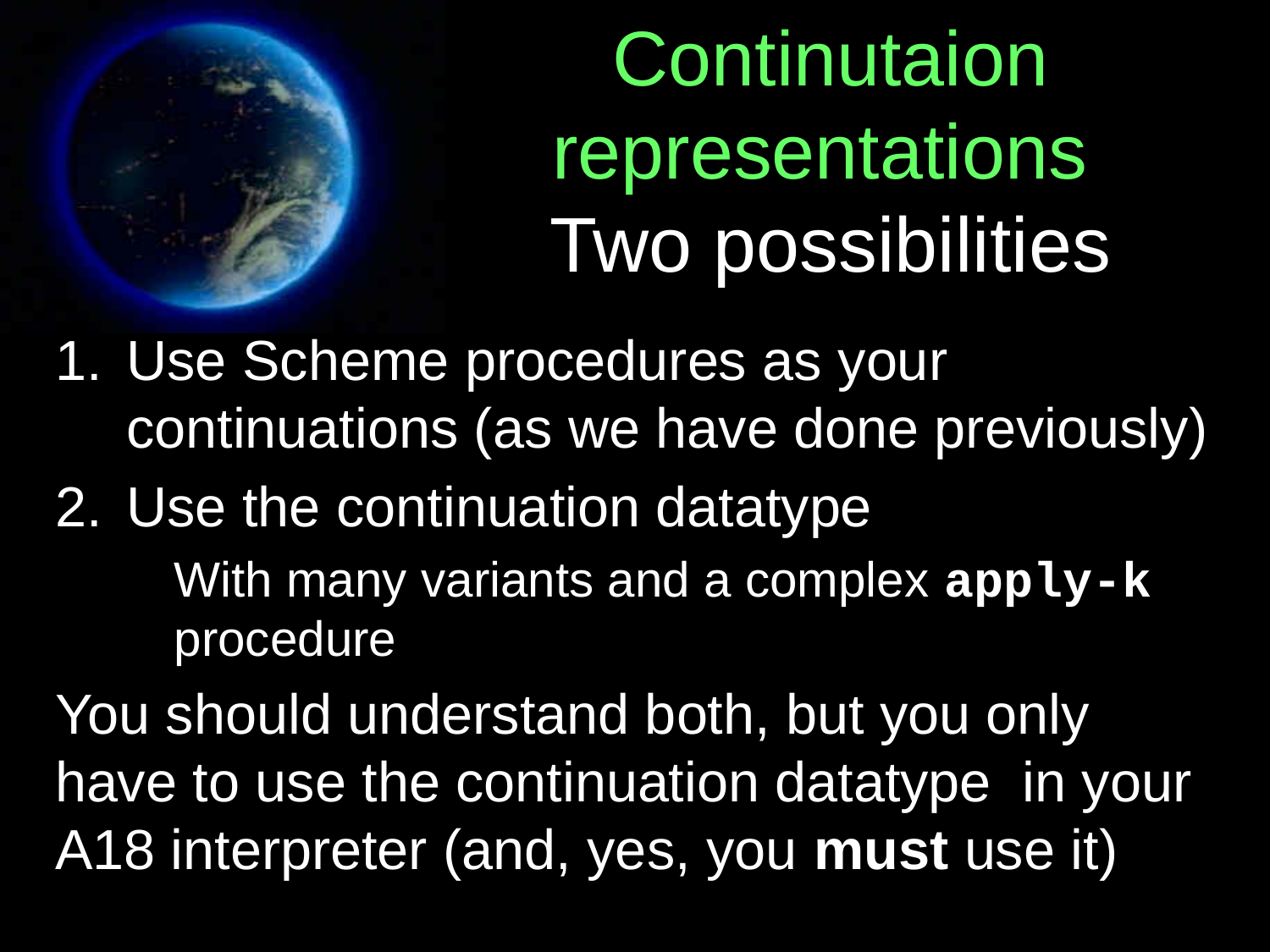

# Continutaion representations Two possibilities
Use Scheme procedures as your continuations (as we have done previously)
Use the continuation datatype
With many variants and a complex apply-k procedure
You should understand both, but you only have to use the continuation datatype  in your A18 interpreter (and, yes, you must use it)